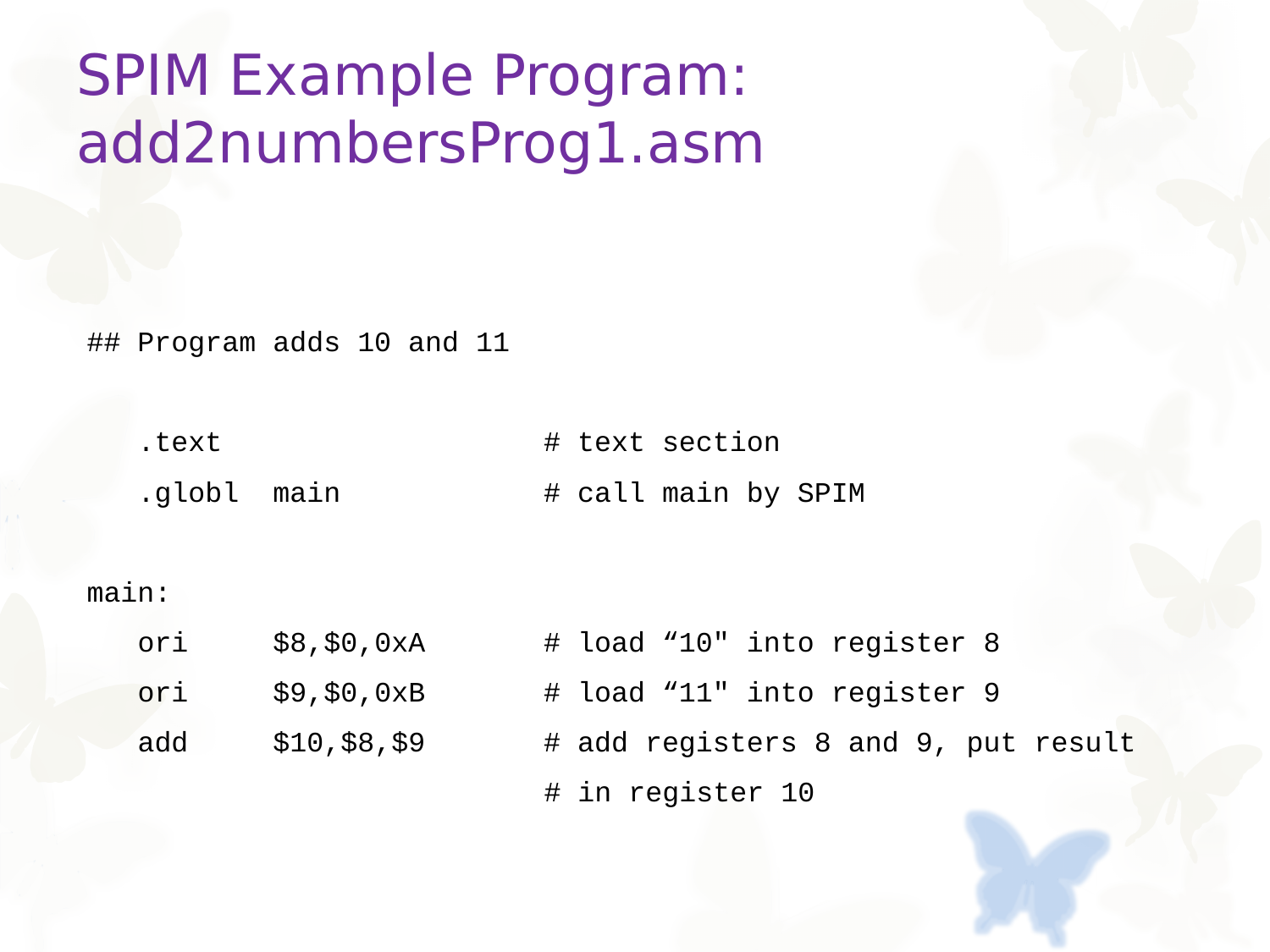

# SPIM Example Program: add2numbersProg1.asm
## Program adds 10 and 11

   .text                   # text section
   .globl  main            # call main by SPIM

main:
   ori     $8,$0,0xA       # load “10" into register 8
   ori     $9,$0,0xB       # load “11" into register 9
   add     $10,$8,$9       # add registers 8 and 9, put result
                           # in register 10